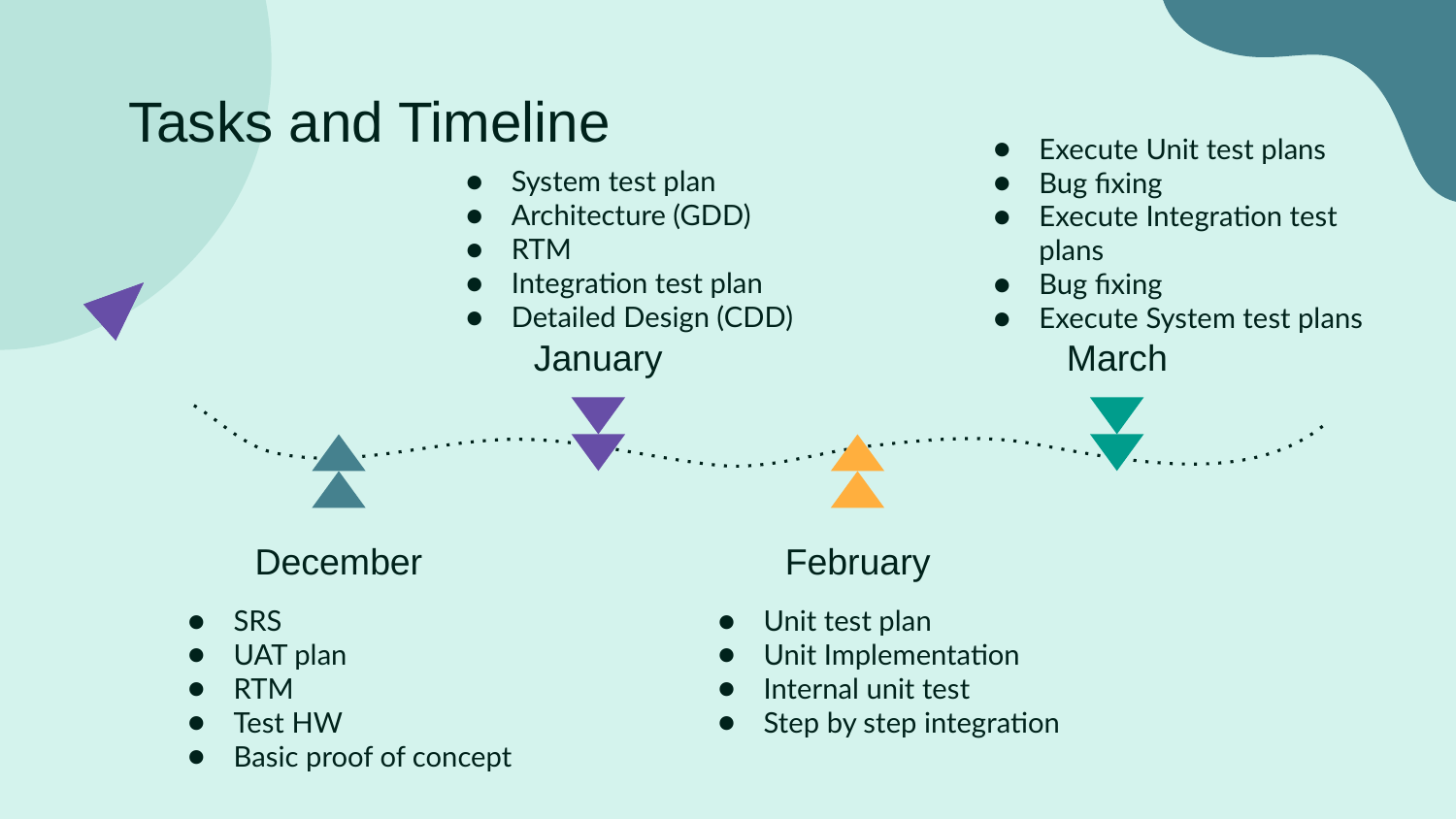

# Tasks and Timeline
Execute Unit test plans
Bug fixing
Execute Integration test plans
Bug fixing
Execute System test plans
System test plan
Architecture (GDD)
RTM
Integration test plan
Detailed Design (CDD)

January
March

February
December
SRS
UAT plan
RTM
Test HW
Basic proof of concept
Unit test plan
Unit Implementation
Internal unit test
Step by step integration